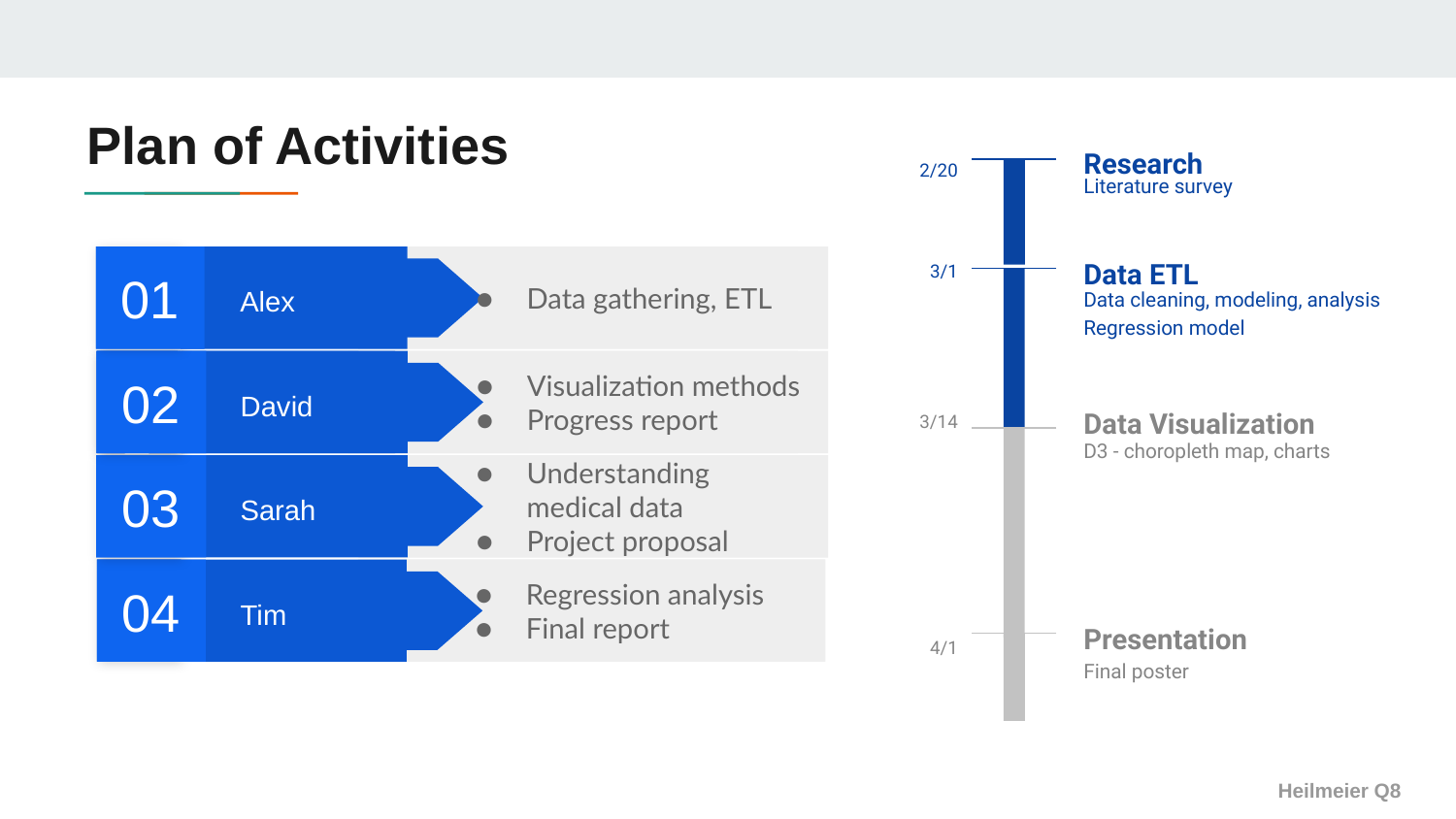

# Plan of Activities
Research
2/20
Literature survey

Data ETL
3/1

Data cleaning, modeling, analysis
Regression model

01
Data gathering, ETL
Alex

02

Lorem ipsum dolor sit amet at nec at adipiscing

02

Visualization methods
Progress report
David
Data Visualization
3/14
D3 - choropleth map, charts

03

Understanding medical data
Project proposal
Sarah

04
Regression analysis
Final report
Tim
Presentation
4/1

Final poster
Heilmeier Q8